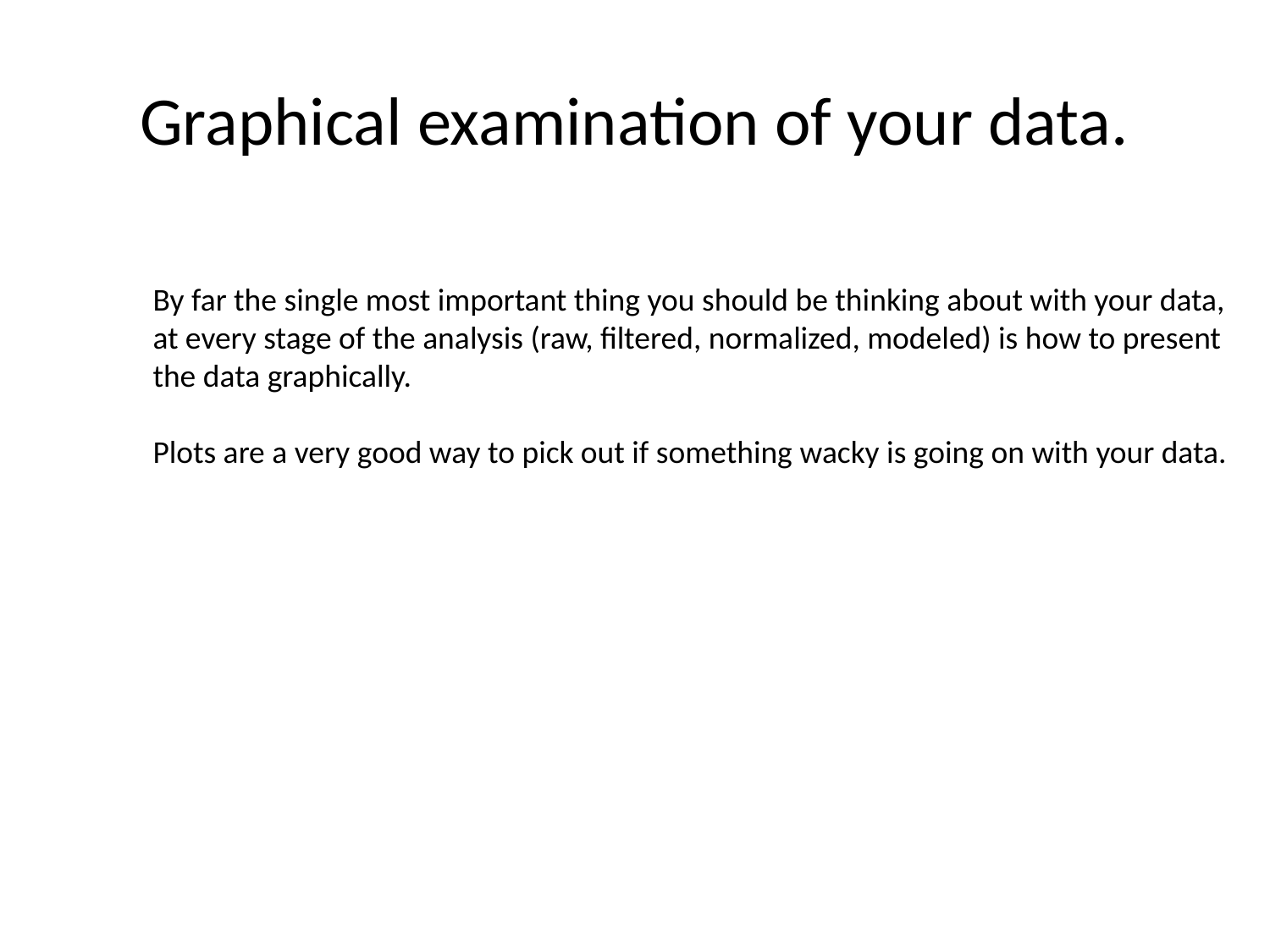

# Graphical examination of your data.
By far the single most important thing you should be thinking about with your data, at every stage of the analysis (raw, filtered, normalized, modeled) is how to present the data graphically.

Plots are a very good way to pick out if something wacky is going on with your data.